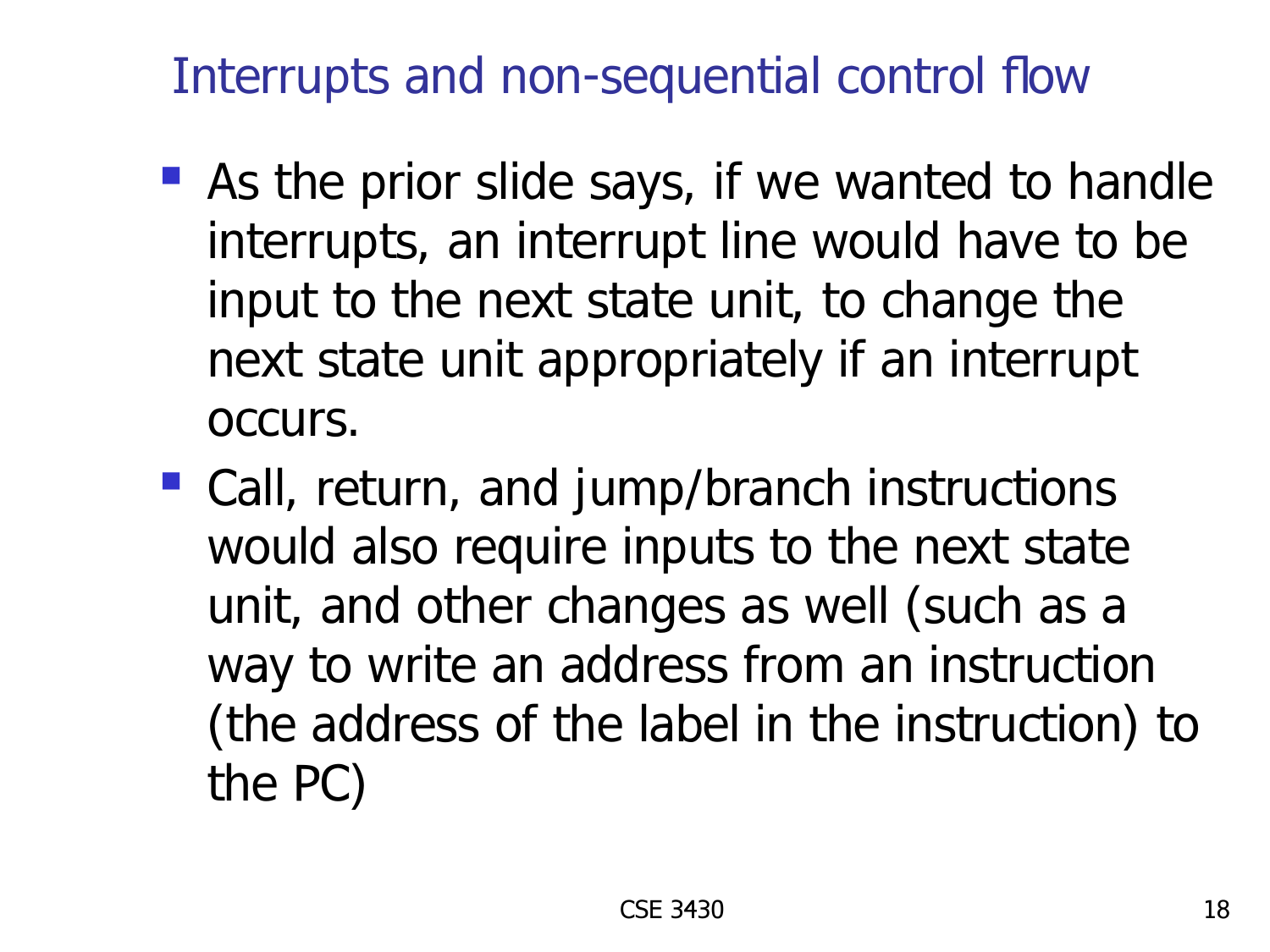

# Interrupts and non-sequential control flow
As the prior slide says, if we wanted to handle interrupts, an interrupt line would have to be input to the next state unit, to change the next state unit appropriately if an interrupt occurs.
Call, return, and jump/branch instructions would also require inputs to the next state unit, and other changes as well (such as a way to write an address from an instruction (the address of the label in the instruction) to the PC)
CSE 3430
18